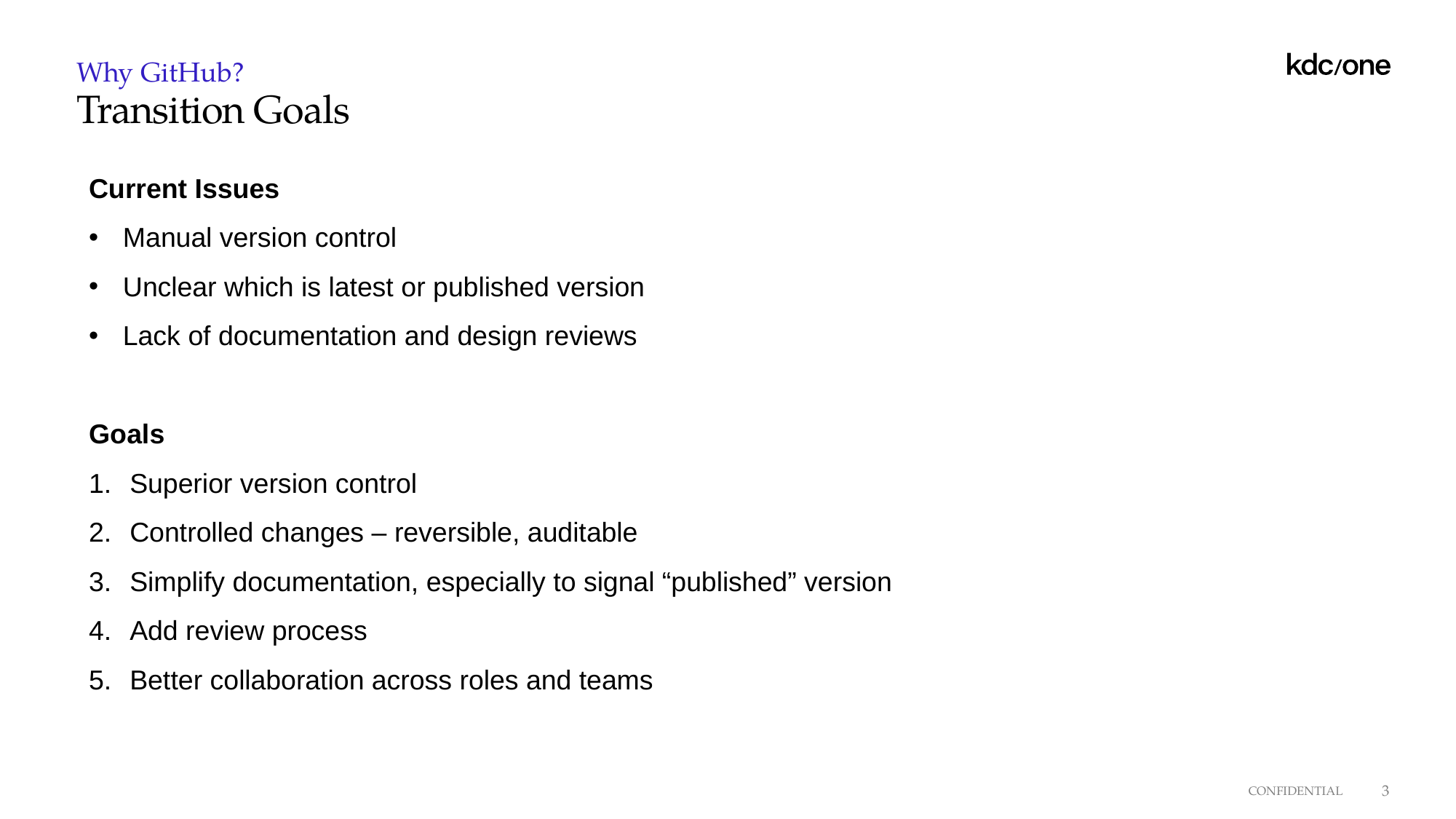

Why GitHub?
Transition Goals
Current Issues
Manual version control
Unclear which is latest or published version
Lack of documentation and design reviews

Goals
Superior version control
Controlled changes – reversible, auditable
Simplify documentation, especially to signal “published” version
Add review process
Better collaboration across roles and teams